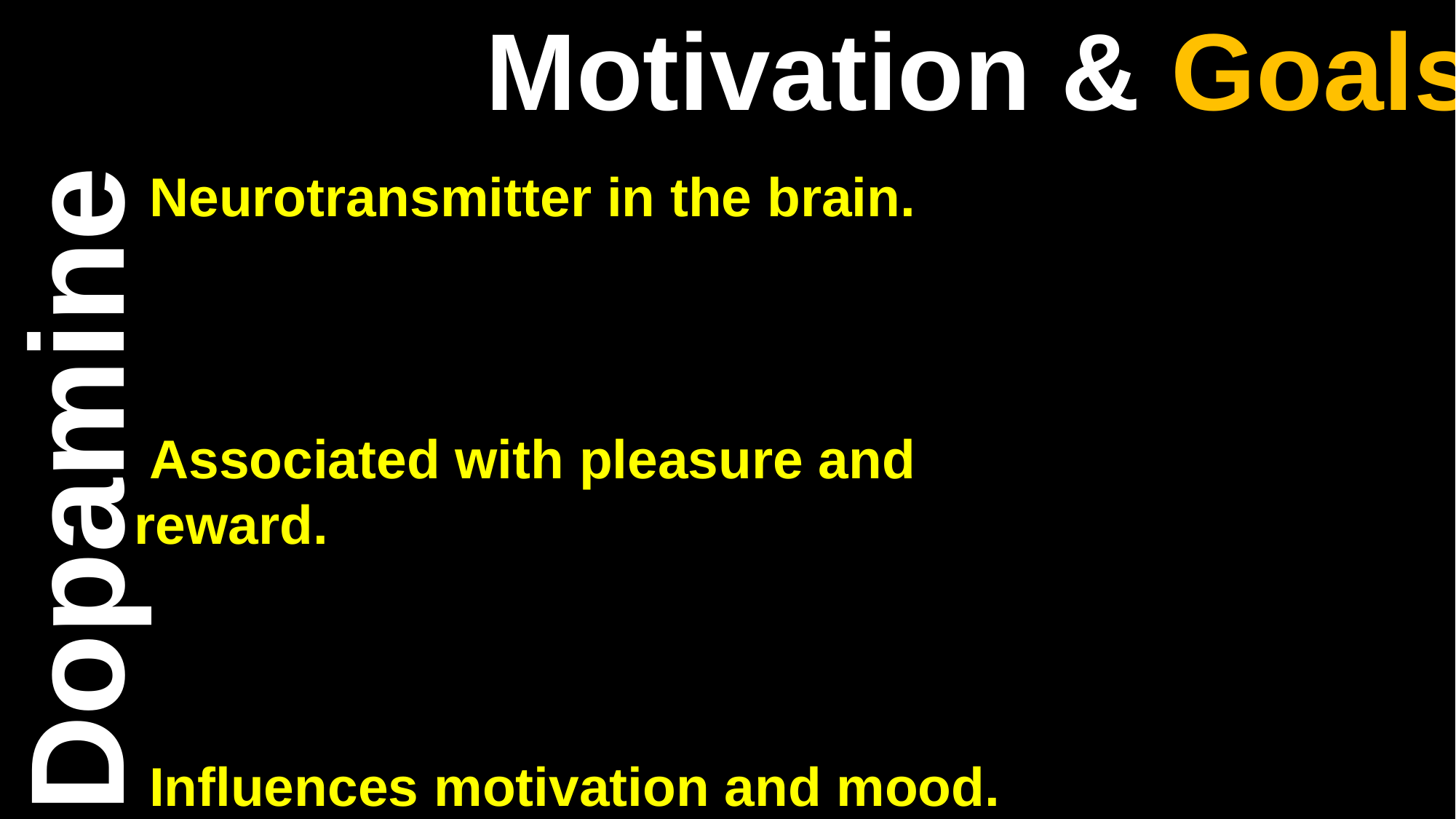

# Motivation & Goals
 Neurotransmitter in the brain.

 Associated with pleasure and reward.

 Influences motivation and mood.
Dopamine